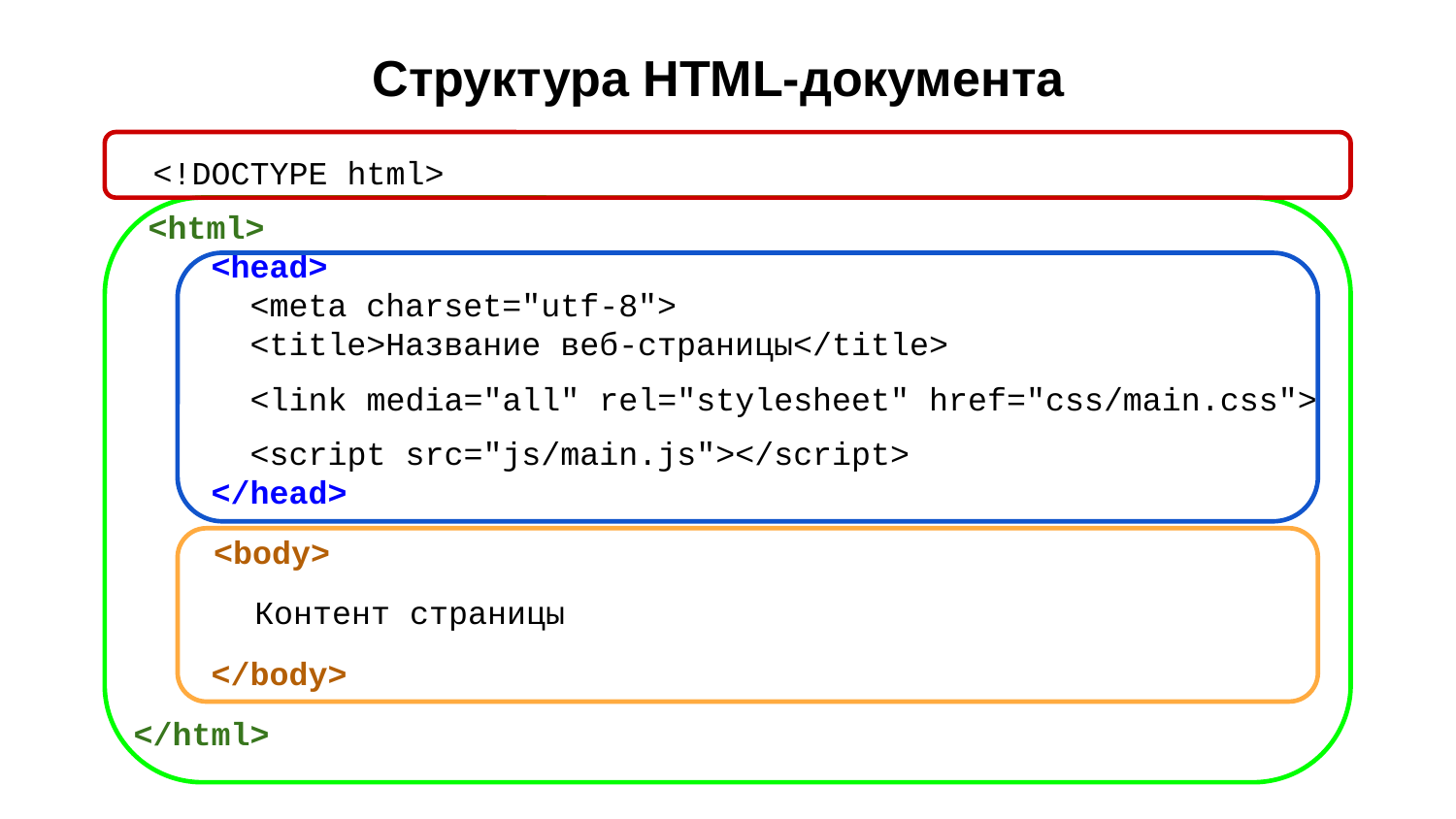

# Структура HTML-документа

    <!DOCTYPE html>
<html>
       <head>
         <meta charset="utf-8">
         <title>Название веб-страницы</title>
         <link media="all" rel="stylesheet" href="css/main.css">
         <script src="js/main.js"></script>
       </head>
        <body>
 Контент страницы
       </body>
   </html>